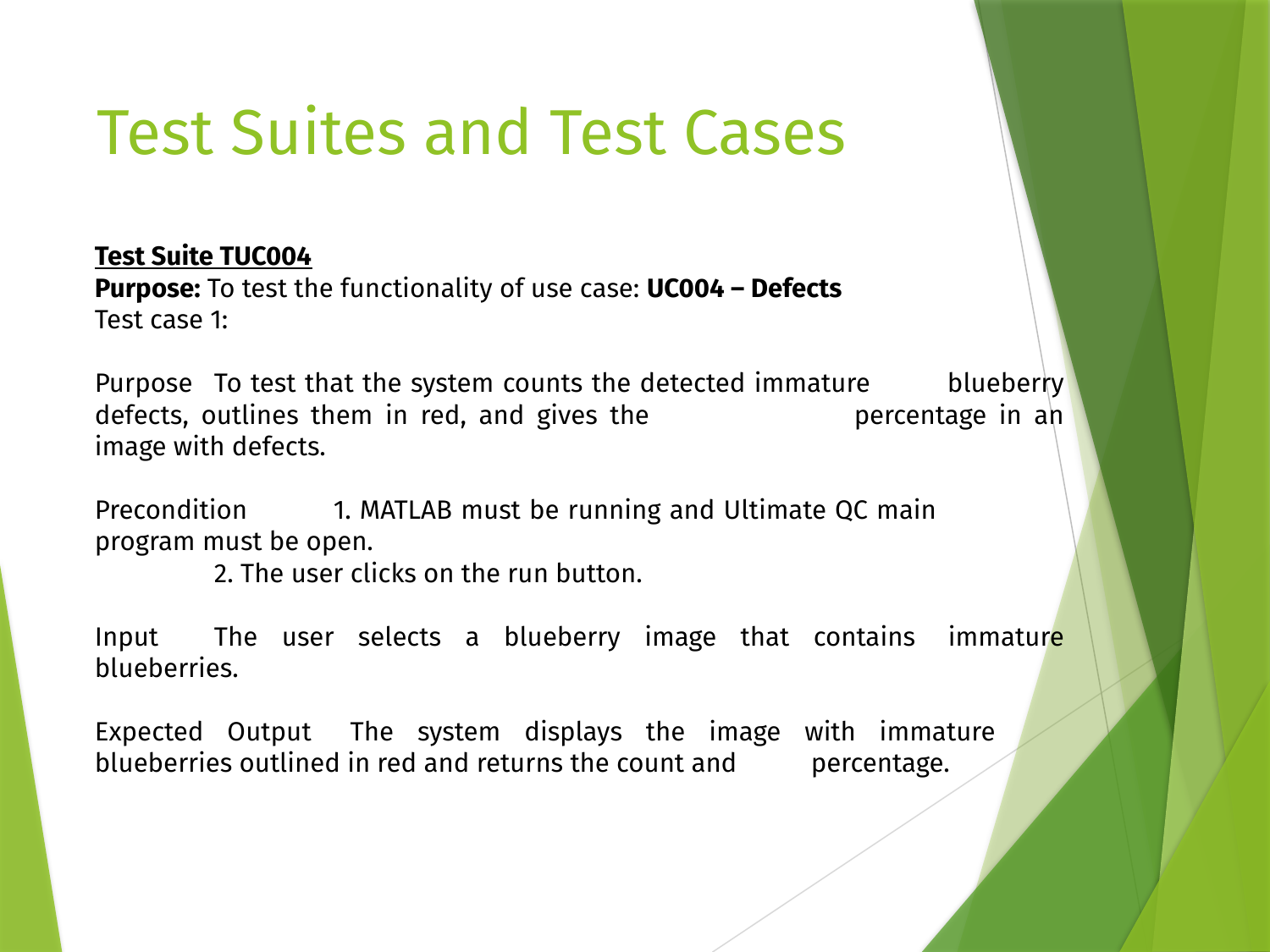

# Test Suites and Test Cases
Test Suite TUC004
Purpose: To test the functionality of use case: UC004 – Defects
Test case 1:

Purpose			To test that the system counts the detected immature 					blueberry defects, outlines them in red, and gives the 					percentage in an image with defects.

Precondition		1. MATLAB must be running and Ultimate QC main 					program must be open.
		2. The user clicks on the run button.

Input			The user selects a blueberry image that contains 						immature blueberries.

Expected Output	The system displays the image with immature 						blueberries outlined in red and returns the count and 					percentage.